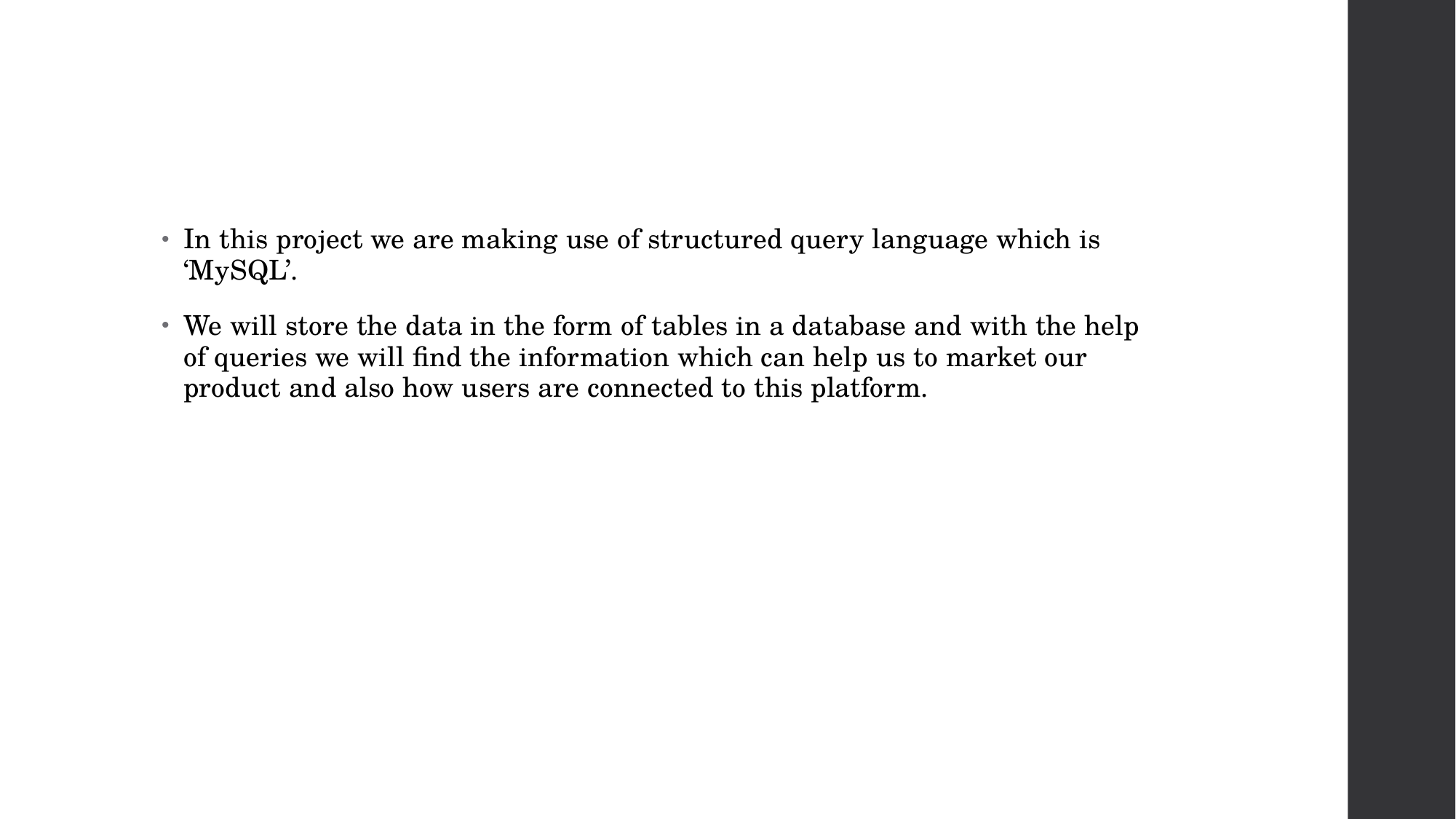

#
In this project we are making use of structured query language which is ‘MySQL’.
We will store the data in the form of tables in a database and with the help of queries we will find the information which can help us to market our product and also how users are connected to this platform.